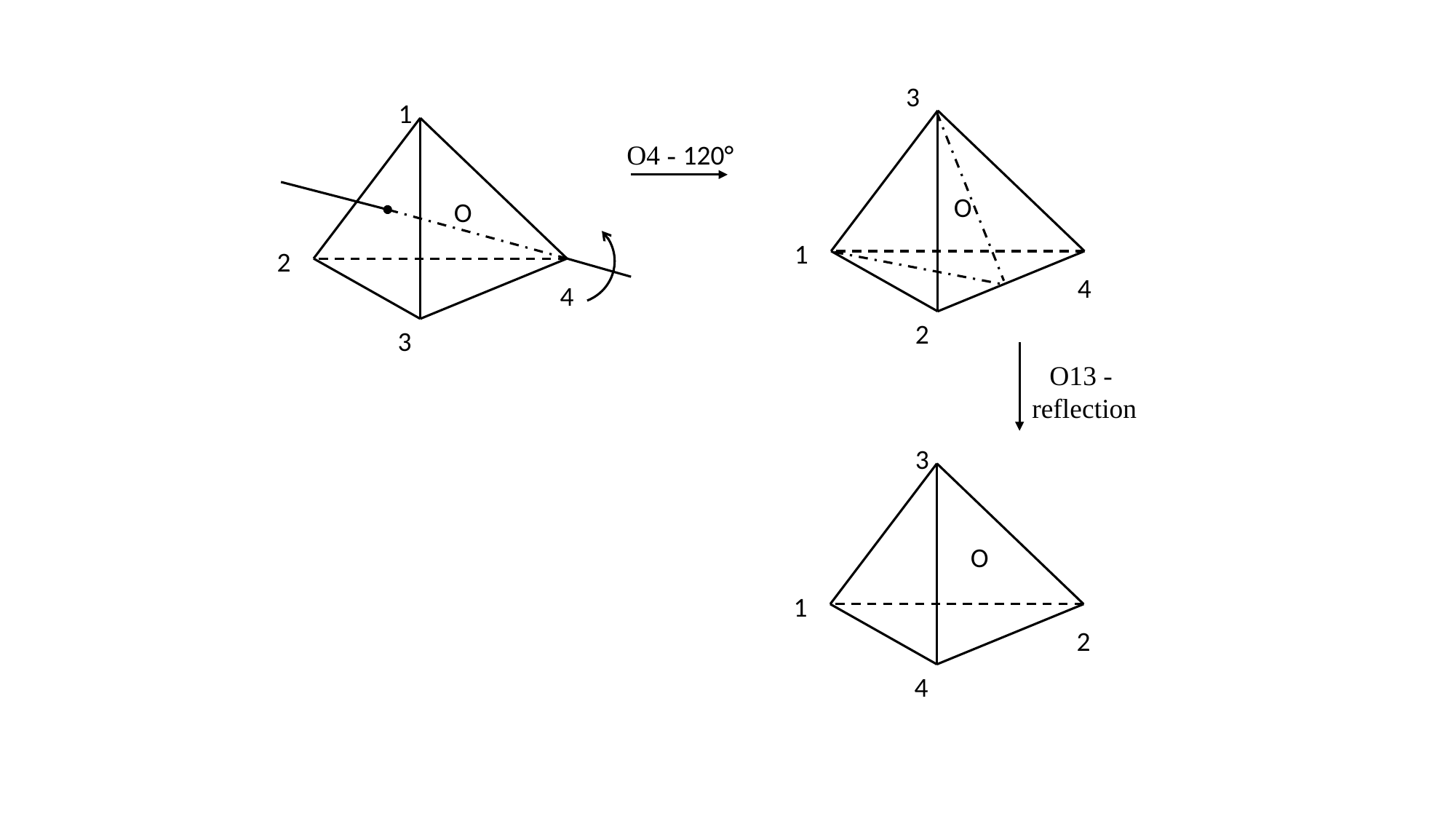

3
1
 O4 - 120°
O
O

1
2
4
4
2
3
O13 -
reflection
3
O
1
2
4